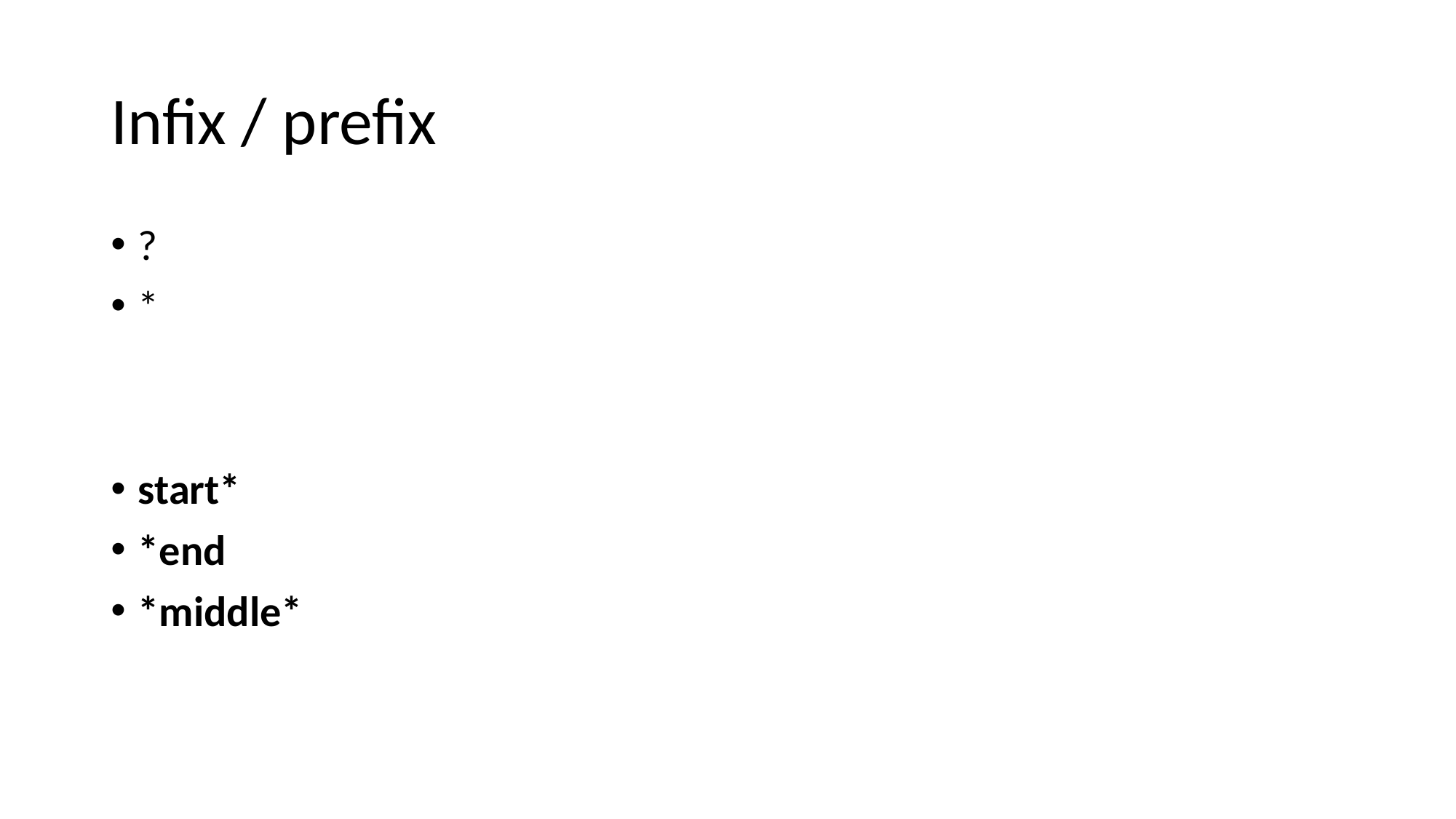

# Infix / prefix
?
*

start*
*end
*middle*